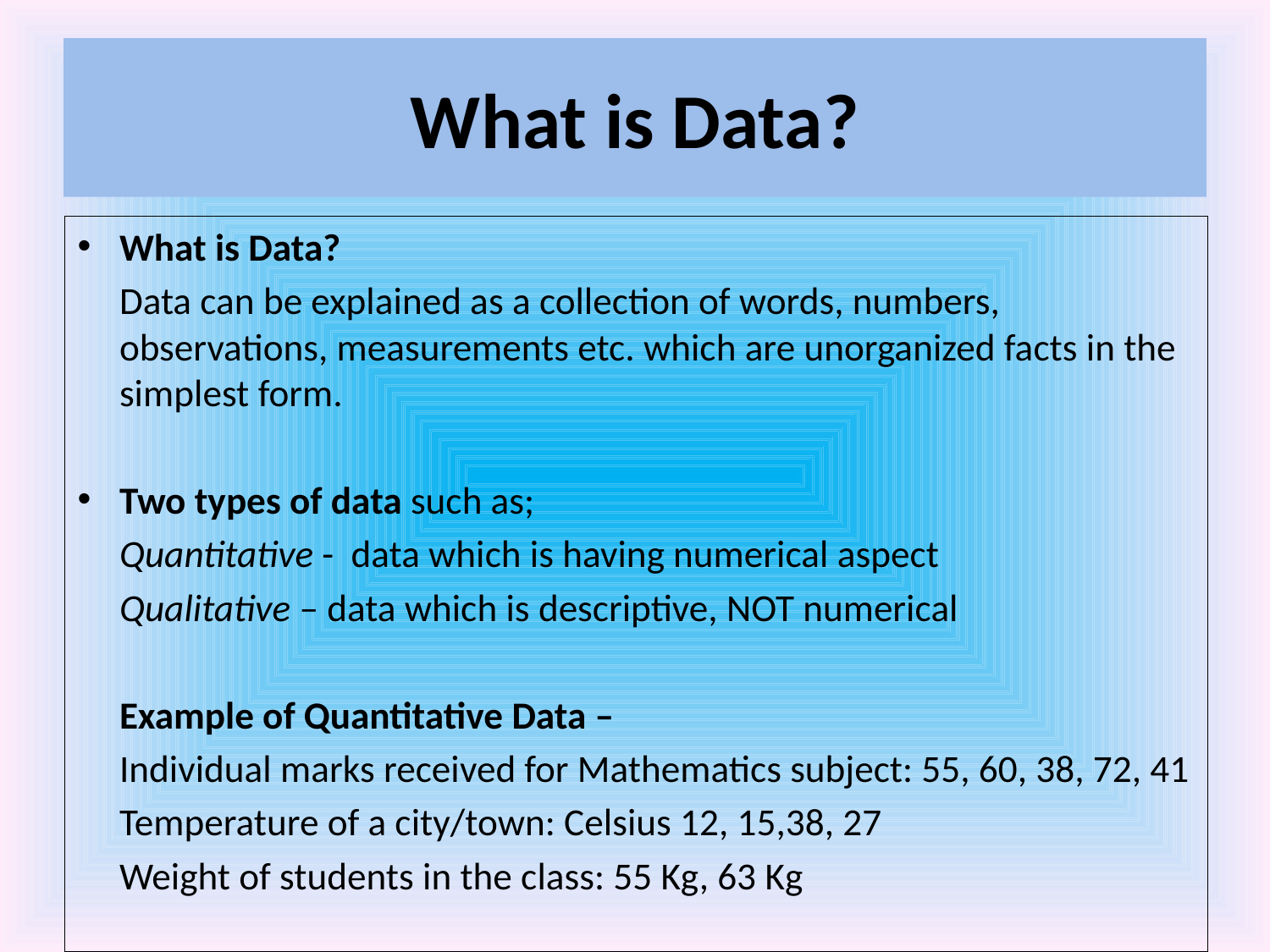

# What is Data?
What is Data?
	Data can be explained as a collection of words, numbers, observations, measurements etc. which are unorganized facts in the simplest form.

Two types of data such as;
	Quantitative -  data which is having numerical aspect
	Qualitative – data which is descriptive, NOT numerical

	Example of Quantitative Data –
	Individual marks received for Mathematics subject: 55, 60, 38, 72, 41
	Temperature of a city/town: Celsius 12, 15,38, 27
	Weight of students in the class: 55 Kg, 63 Kg